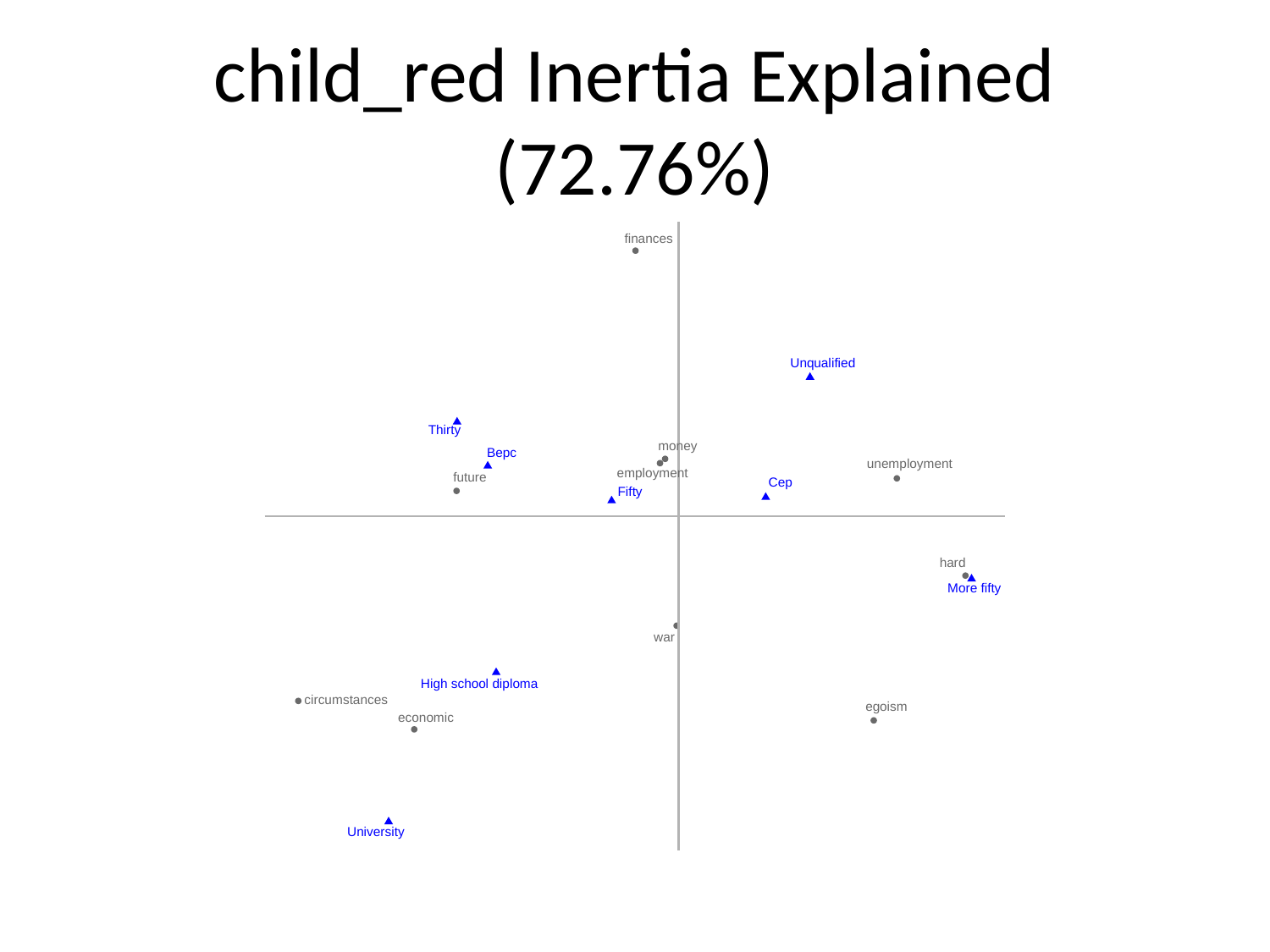

# child_red Inertia Explained (72.76%)

finances

Unqualified

Thirty
money
Bepc

unemployment

employment
future

Cep
Fifty

hard

More fifty

war

High school diploma
circumstances

egoism
economic

University